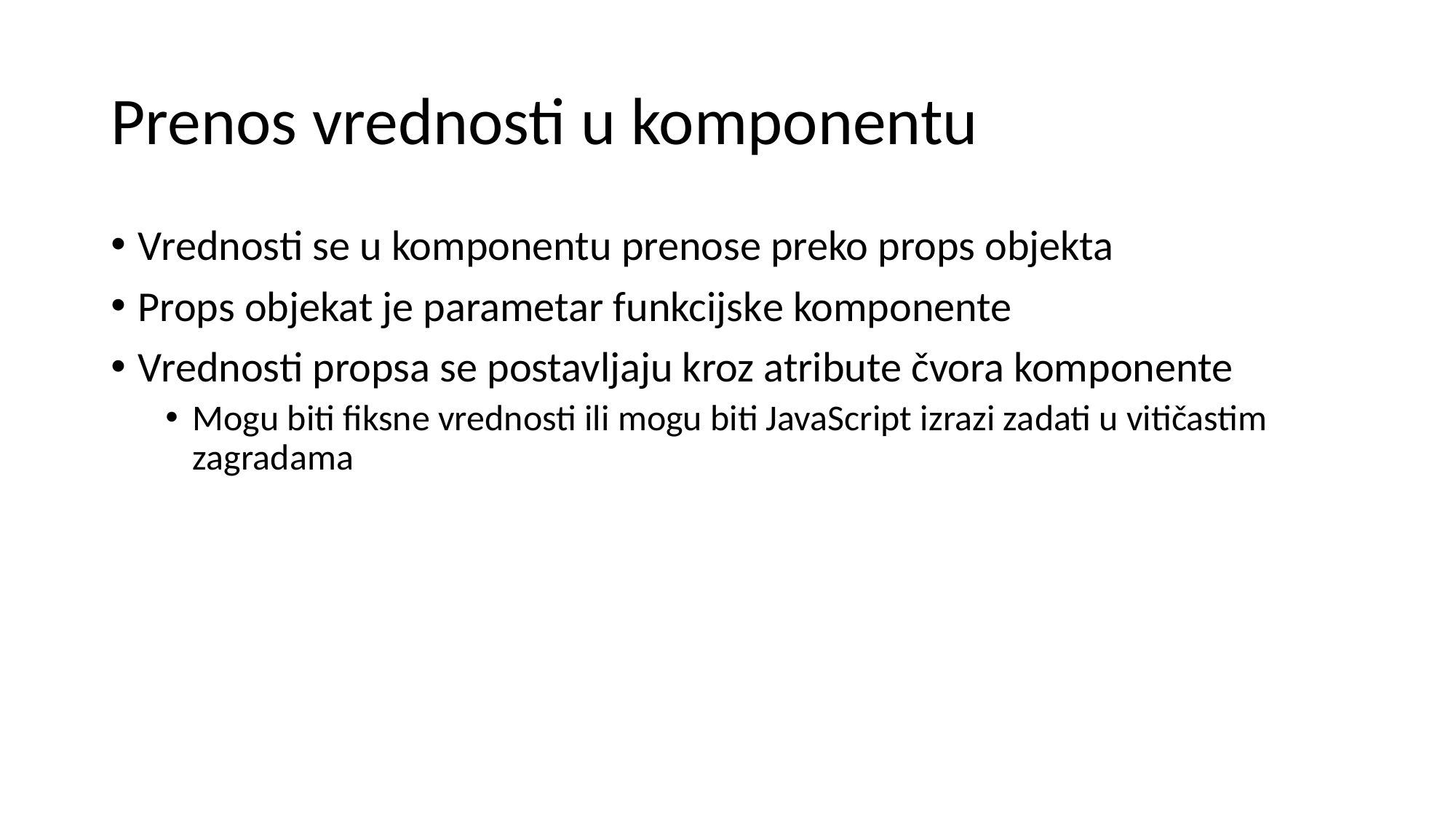

# Prenos vrednosti u komponentu
Vrednosti se u komponentu prenose preko props objekta
Props objekat je parametar funkcijske komponente
Vrednosti propsa se postavljaju kroz atribute čvora komponente
Mogu biti fiksne vrednosti ili mogu biti JavaScript izrazi zadati u vitičastim zagradama